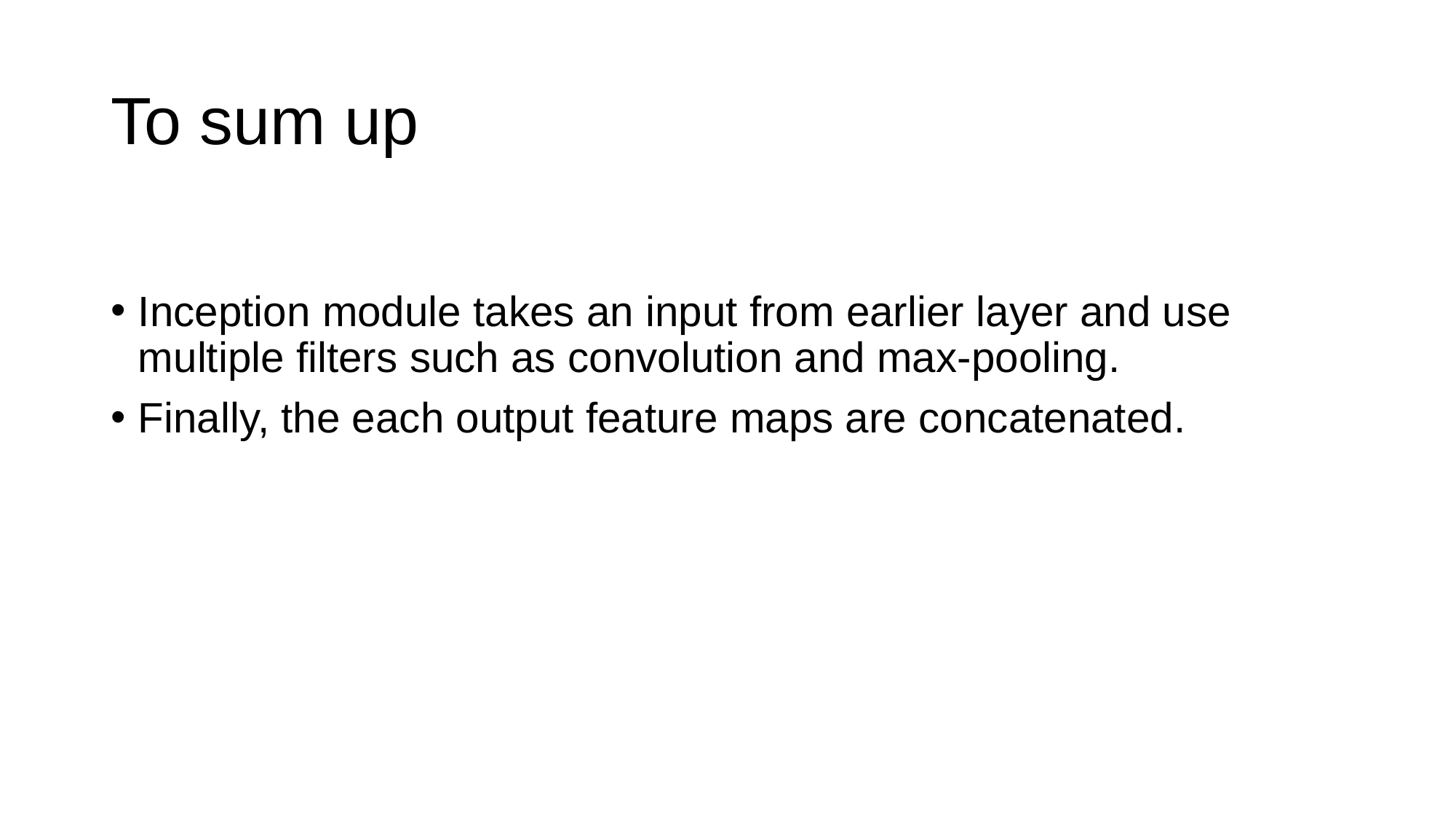

# To sum up

Inception module takes an input from earlier layer and use multiple filters such as convolution and max-pooling.
Finally, the each output feature maps are concatenated.